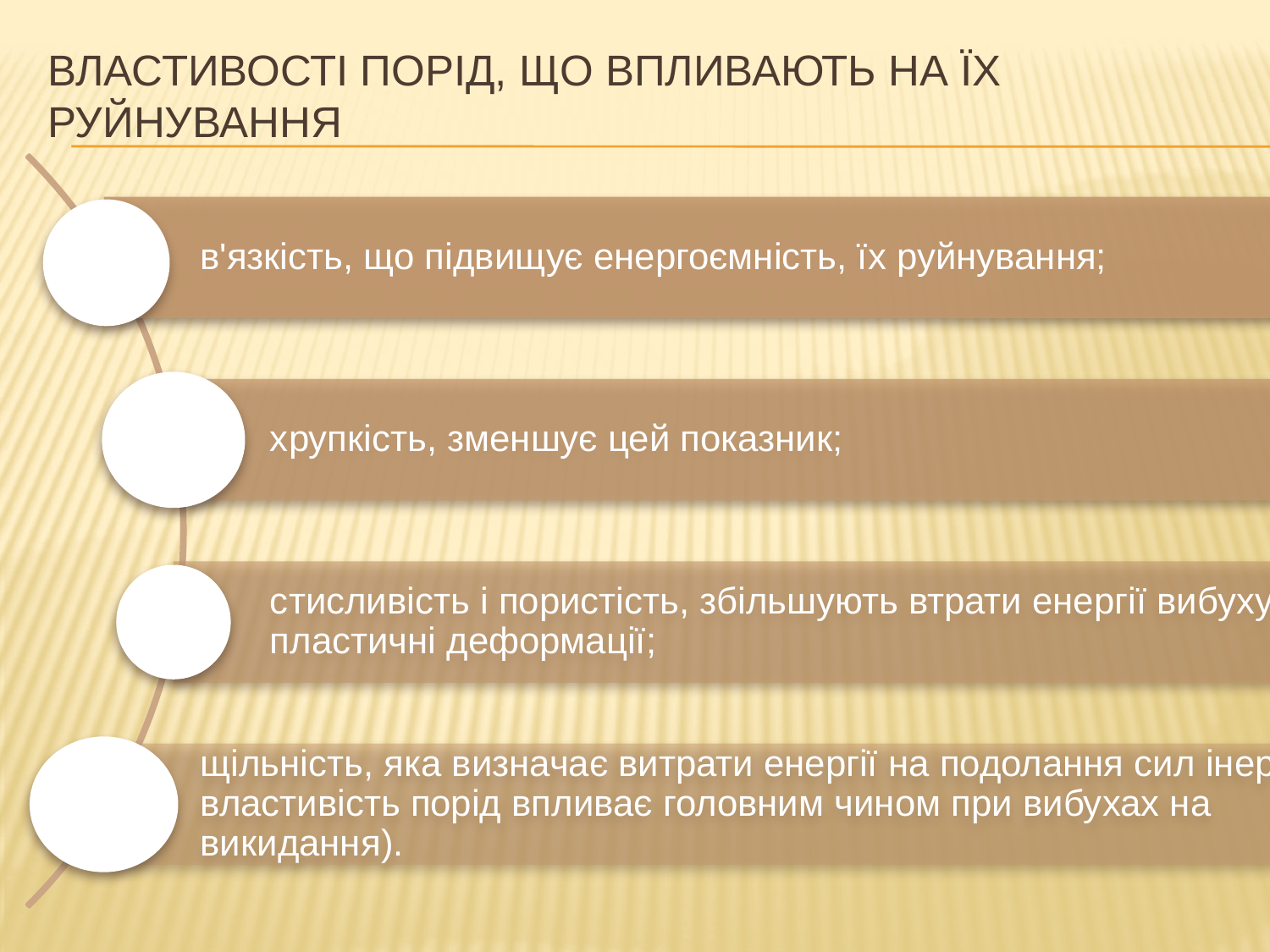

# властивості порід, що впливають на їх руйнування
в'язкість, що підвищує енергоємність, їх руйнування;
хрупкість, зменшує цей показник;
стисливість і пористість, збільшують втрати енергії вибуху на пластичні деформації;
щільність, яка визначає витрати енергії на подолання сил інерції (це властивість порід впливає головним чином при вибухах на викидання).